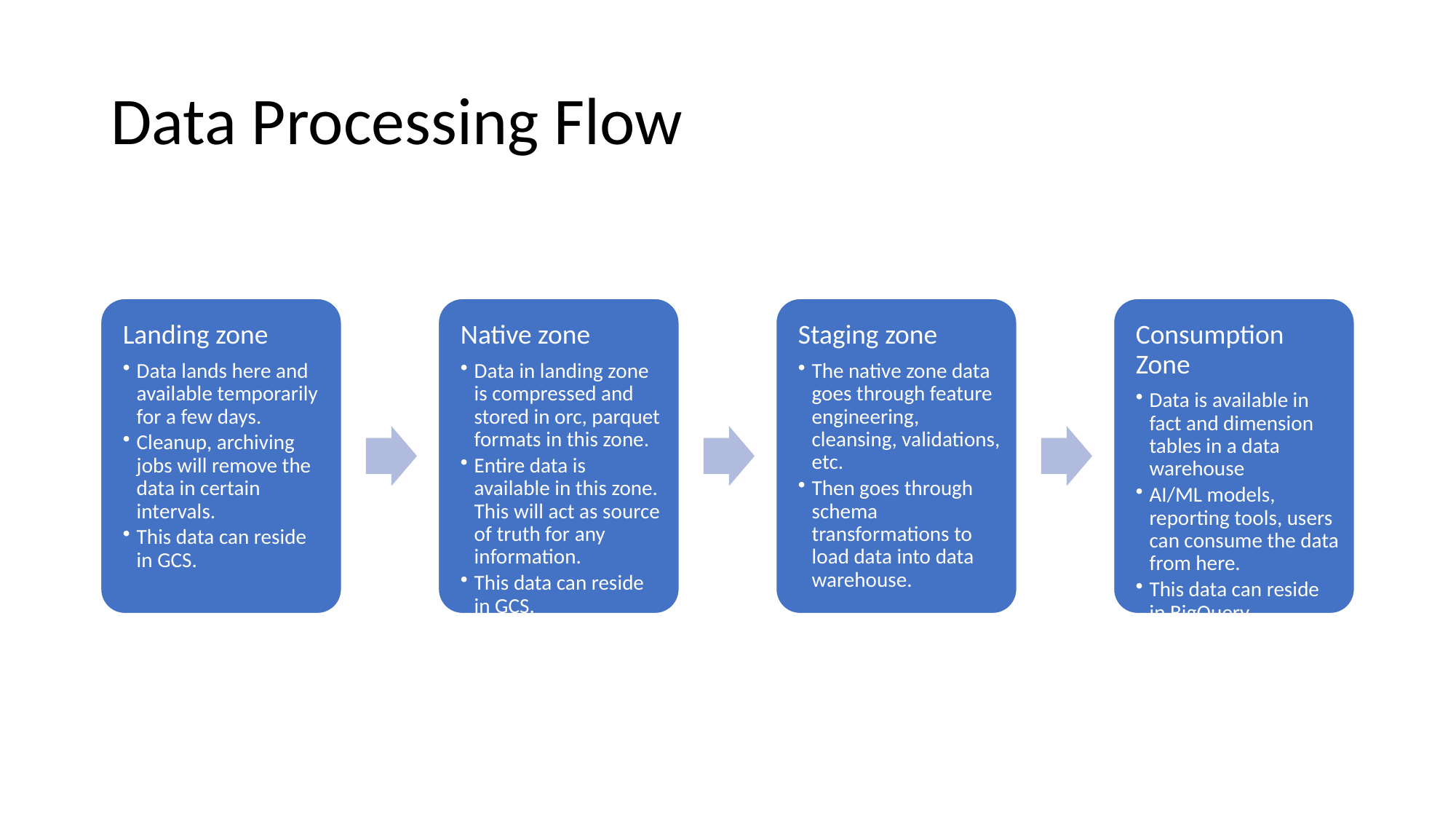

# Data Processing Flow
Landing zone
Data lands here and available temporarily for a few days.
Cleanup, archiving jobs will remove the data in certain intervals.
This data can reside in GCS.

Native zone
Data in landing zone is compressed and stored in orc, parquet formats in this zone.
Entire data is available in this zone. This will act as source of truth for any information.
This data can reside in GCS.

Staging zone
The native zone data goes through feature engineering, cleansing, validations, etc.
Then goes through schema transformations to load data into data warehouse.

Consumption Zone
Data is available in fact and dimension tables in a data warehouse
AI/ML models, reporting tools, users can consume the data from here.
This data can reside in BigQuery.